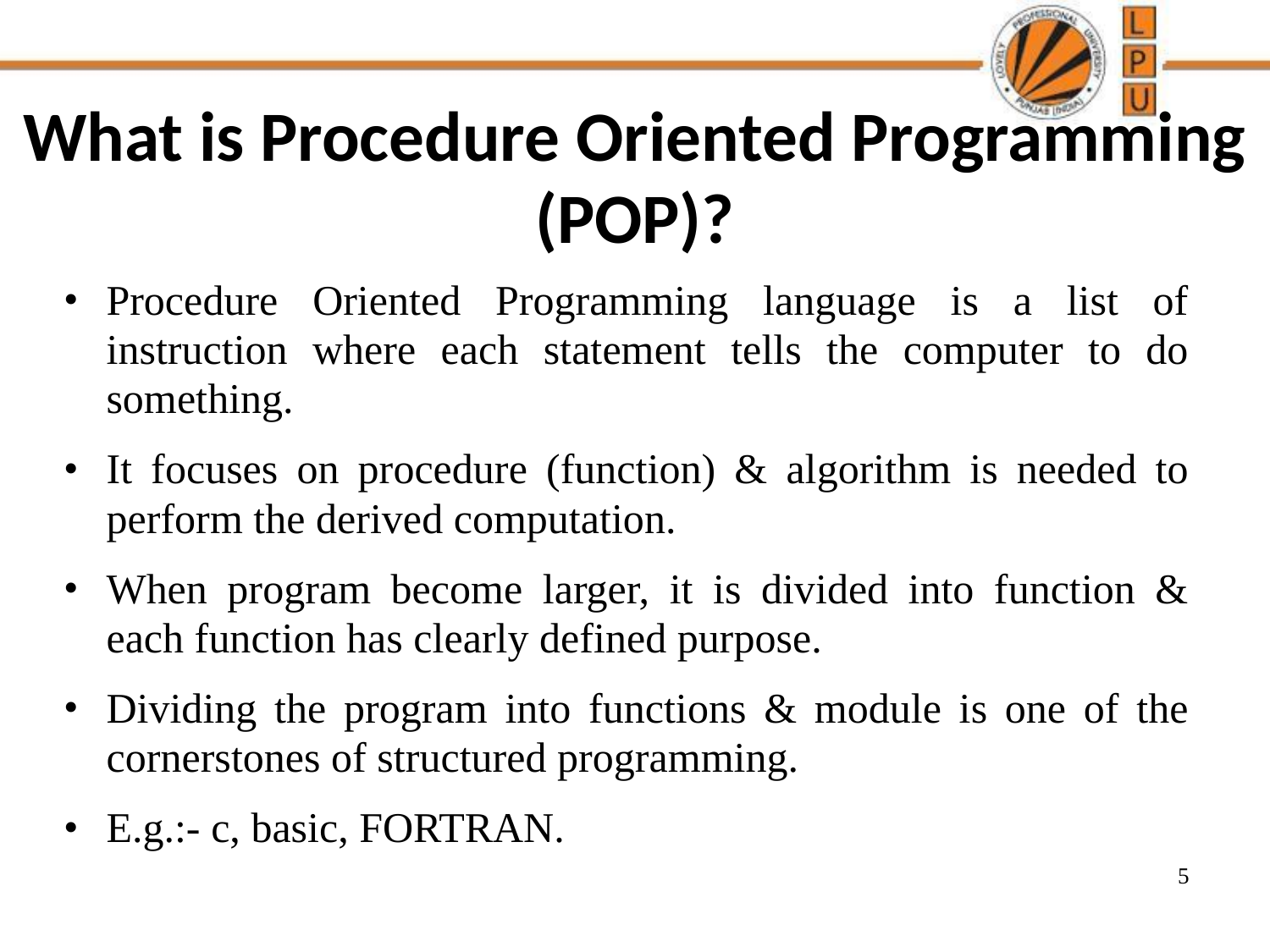

# What is Procedure Oriented Programming (POP)?
Procedure Oriented Programming language is a list of instruction where each statement tells the computer to do something.
It focuses on procedure (function) & algorithm is needed to perform the derived computation.
When program become larger, it is divided into function & each function has clearly defined purpose.
Dividing the program into functions & module is one of the cornerstones of structured programming.
E.g.:- c, basic, FORTRAN.

5